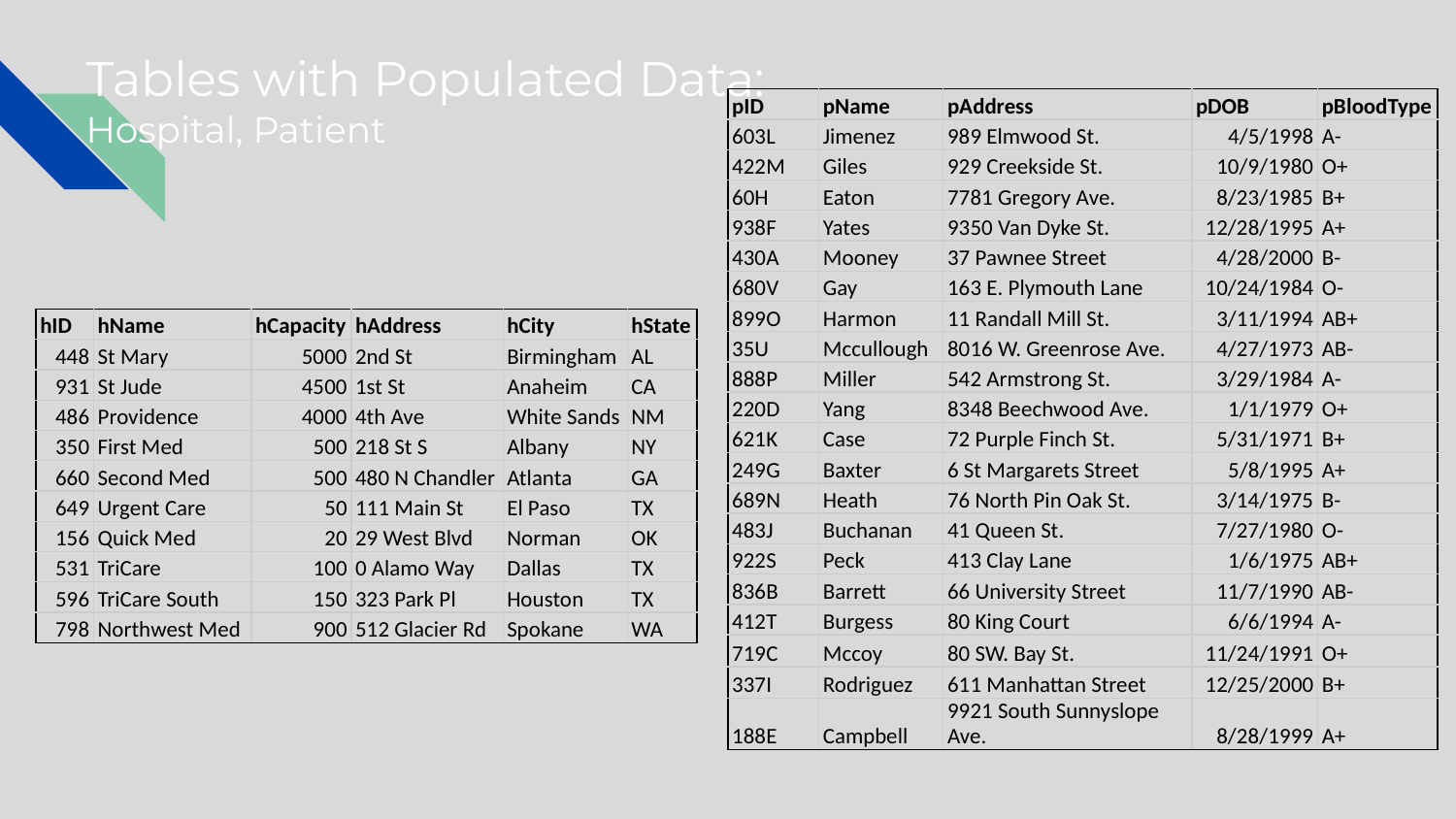

# Tables with Populated Data:
Hospital, Patient

| pID | pName | pAddress | pDOB | pBloodType |
| --- | --- | --- | --- | --- |
| 603L | Jimenez | 989 Elmwood St. | 4/5/1998 | A- |
| 422M | Giles | 929 Creekside St. | 10/9/1980 | O+ |
| 60H | Eaton | 7781 Gregory Ave. | 8/23/1985 | B+ |
| 938F | Yates | 9350 Van Dyke St. | 12/28/1995 | A+ |
| 430A | Mooney | 37 Pawnee Street | 4/28/2000 | B- |
| 680V | Gay | 163 E. Plymouth Lane | 10/24/1984 | O- |
| 899O | Harmon | 11 Randall Mill St. | 3/11/1994 | AB+ |
| 35U | Mccullough | 8016 W. Greenrose Ave. | 4/27/1973 | AB- |
| 888P | Miller | 542 Armstrong St. | 3/29/1984 | A- |
| 220D | Yang | 8348 Beechwood Ave. | 1/1/1979 | O+ |
| 621K | Case | 72 Purple Finch St. | 5/31/1971 | B+ |
| 249G | Baxter | 6 St Margarets Street | 5/8/1995 | A+ |
| 689N | Heath | 76 North Pin Oak St. | 3/14/1975 | B- |
| 483J | Buchanan | 41 Queen St. | 7/27/1980 | O- |
| 922S | Peck | 413 Clay Lane | 1/6/1975 | AB+ |
| 836B | Barrett | 66 University Street | 11/7/1990 | AB- |
| 412T | Burgess | 80 King Court | 6/6/1994 | A- |
| 719C | Mccoy | 80 SW. Bay St. | 11/24/1991 | O+ |
| 337I | Rodriguez | 611 Manhattan Street | 12/25/2000 | B+ |
| 188E | Campbell | 9921 South Sunnyslope Ave. | 8/28/1999 | A+ |

| hID | hName | hCapacity | hAddress | hCity | hState |
| --- | --- | --- | --- | --- | --- |
| 448 | St Mary | 5000 | 2nd St | Birmingham | AL |
| 931 | St Jude | 4500 | 1st St | Anaheim | CA |
| 486 | Providence | 4000 | 4th Ave | White Sands | NM |
| 350 | First Med | 500 | 218 St S | Albany | NY |
| 660 | Second Med | 500 | 480 N Chandler | Atlanta | GA |
| 649 | Urgent Care | 50 | 111 Main St | El Paso | TX |
| 156 | Quick Med | 20 | 29 West Blvd | Norman | OK |
| 531 | TriCare | 100 | 0 Alamo Way | Dallas | TX |
| 596 | TriCare South | 150 | 323 Park Pl | Houston | TX |
| 798 | Northwest Med | 900 | 512 Glacier Rd | Spokane | WA |